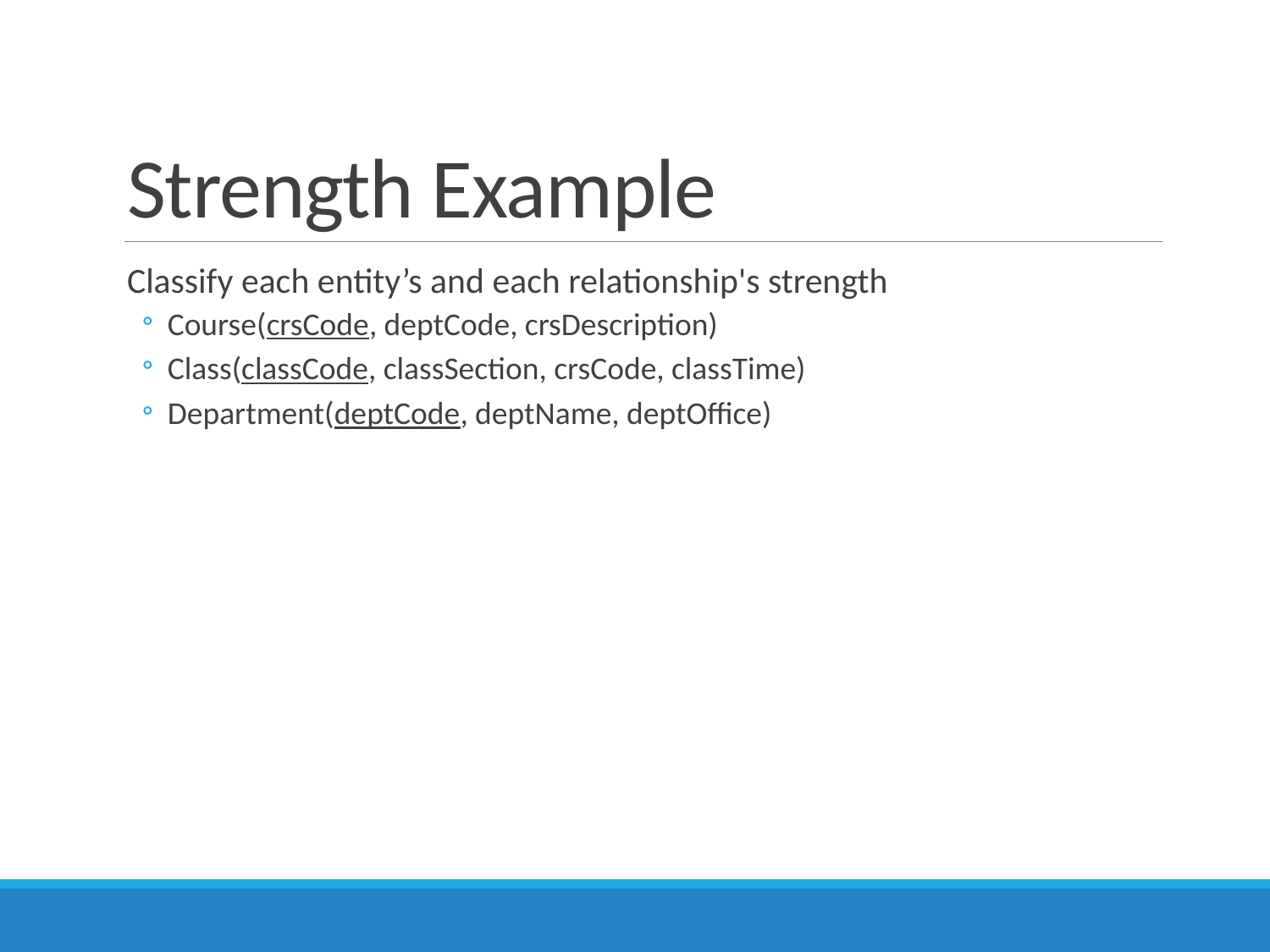

# Strength Example
Classify each entity’s and each relationship's strength
Course(crsCode, deptCode, crsDescription)
Class(classCode, classSection, crsCode, classTime)
Department(deptCode, deptName, deptOffice)